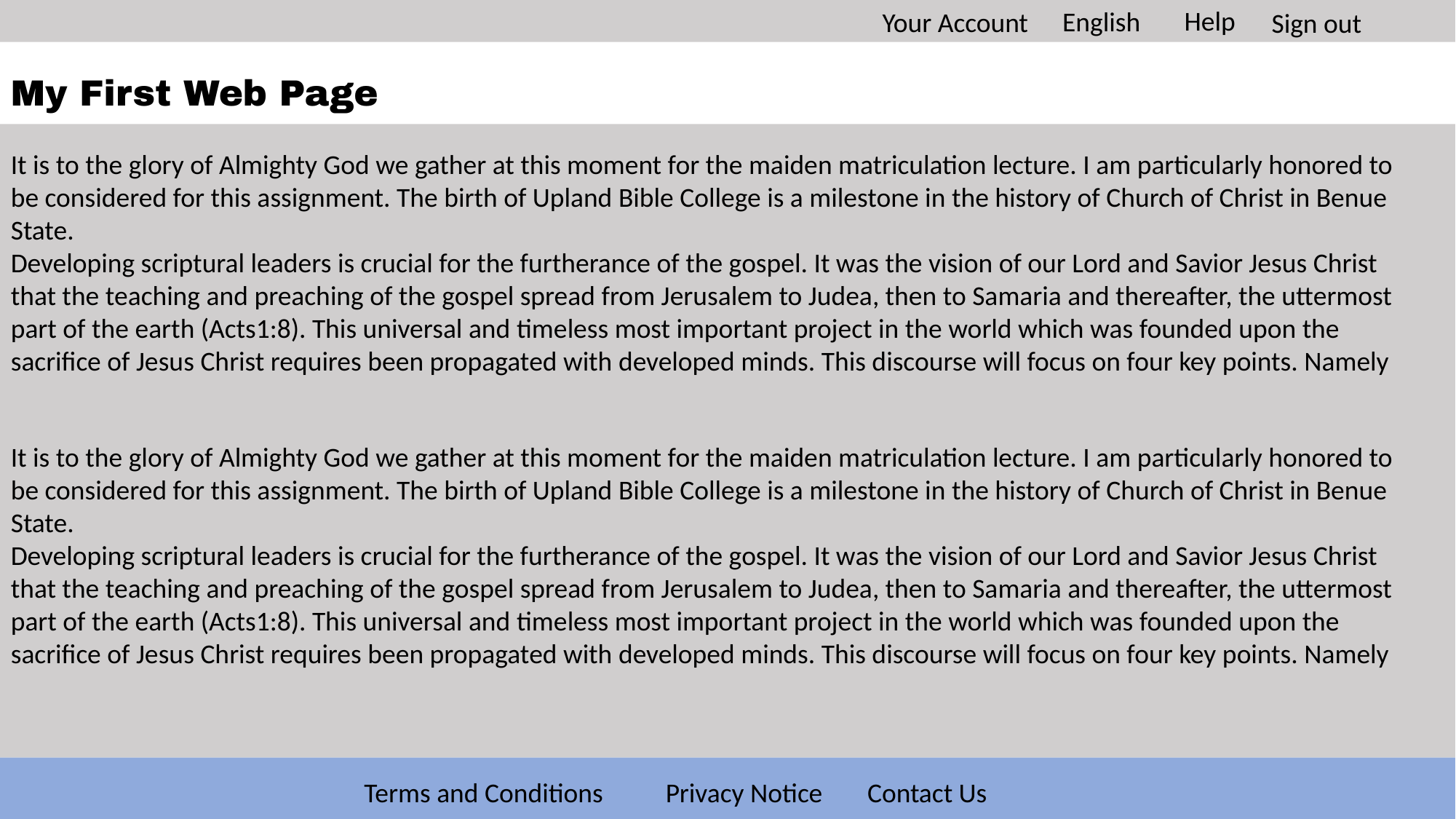

Your Account
Help
English
Sign out
My First Web Page

It is to the glory of Almighty God we gather at this moment for the maiden matriculation lecture. I am particularly honored to be considered for this assignment. The birth of Upland Bible College is a milestone in the history of Church of Christ in Benue State.
Developing scriptural leaders is crucial for the furtherance of the gospel. It was the vision of our Lord and Savior Jesus Christ that the teaching and preaching of the gospel spread from Jerusalem to Judea, then to Samaria and thereafter, the uttermost part of the earth (Acts1:8). This universal and timeless most important project in the world which was founded upon the sacrifice of Jesus Christ requires been propagated with developed minds. This discourse will focus on four key points. Namely
It is to the glory of Almighty God we gather at this moment for the maiden matriculation lecture. I am particularly honored to be considered for this assignment. The birth of Upland Bible College is a milestone in the history of Church of Christ in Benue State.
Developing scriptural leaders is crucial for the furtherance of the gospel. It was the vision of our Lord and Savior Jesus Christ that the teaching and preaching of the gospel spread from Jerusalem to Judea, then to Samaria and thereafter, the uttermost part of the earth (Acts1:8). This universal and timeless most important project in the world which was founded upon the sacrifice of Jesus Christ requires been propagated with developed minds. This discourse will focus on four key points. Namely

Privacy Notice
Contact Us
Terms and Conditions